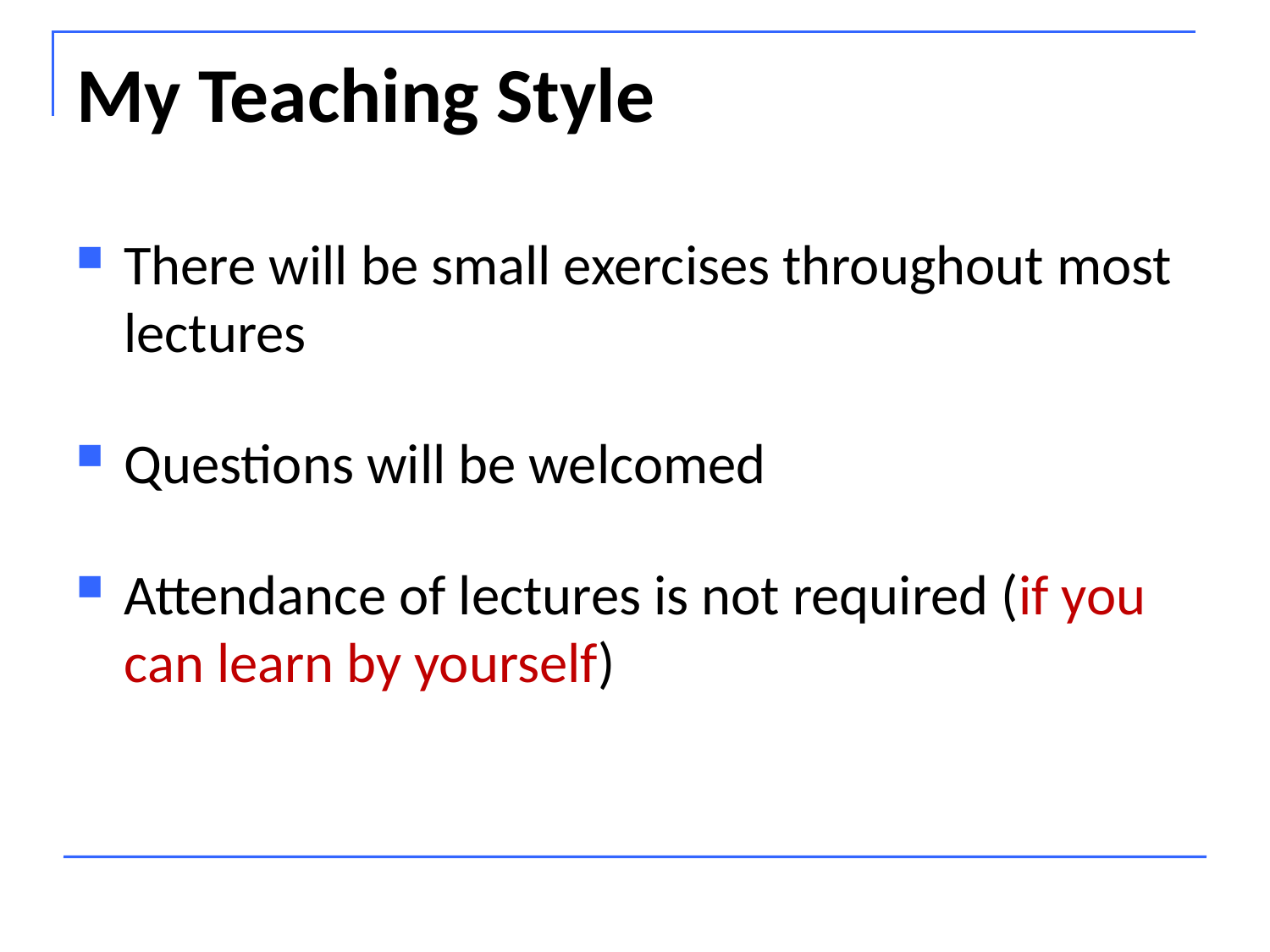

# My Teaching Style
There will be small exercises throughout most lectures

Questions will be welcomed

Attendance of lectures is not required (if you can learn by yourself)